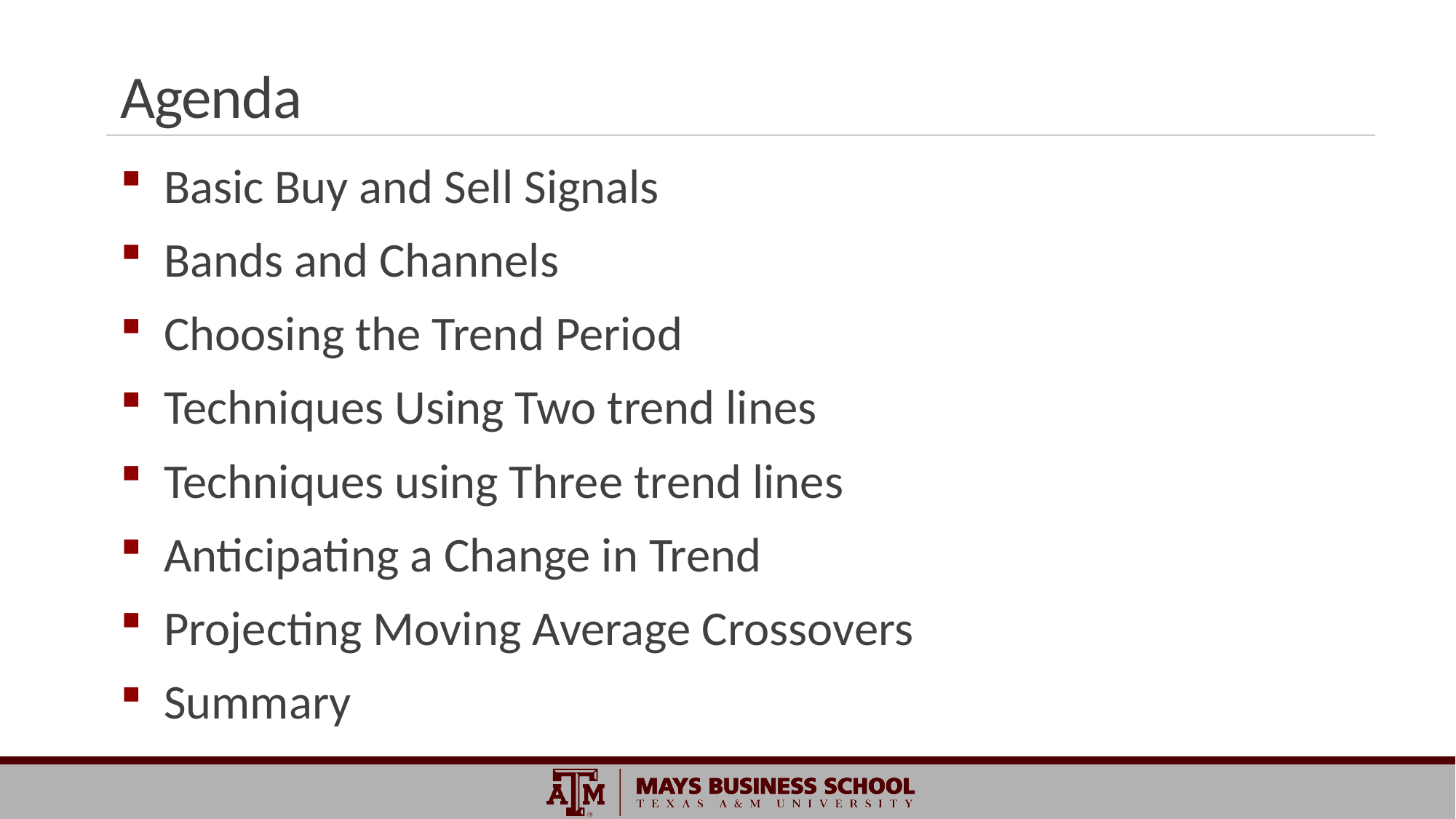

# Agenda
Basic Buy and Sell Signals
Bands and Channels
Choosing the Trend Period
Techniques Using Two trend lines
Techniques using Three trend lines
Anticipating a Change in Trend
Projecting Moving Average Crossovers
Summary